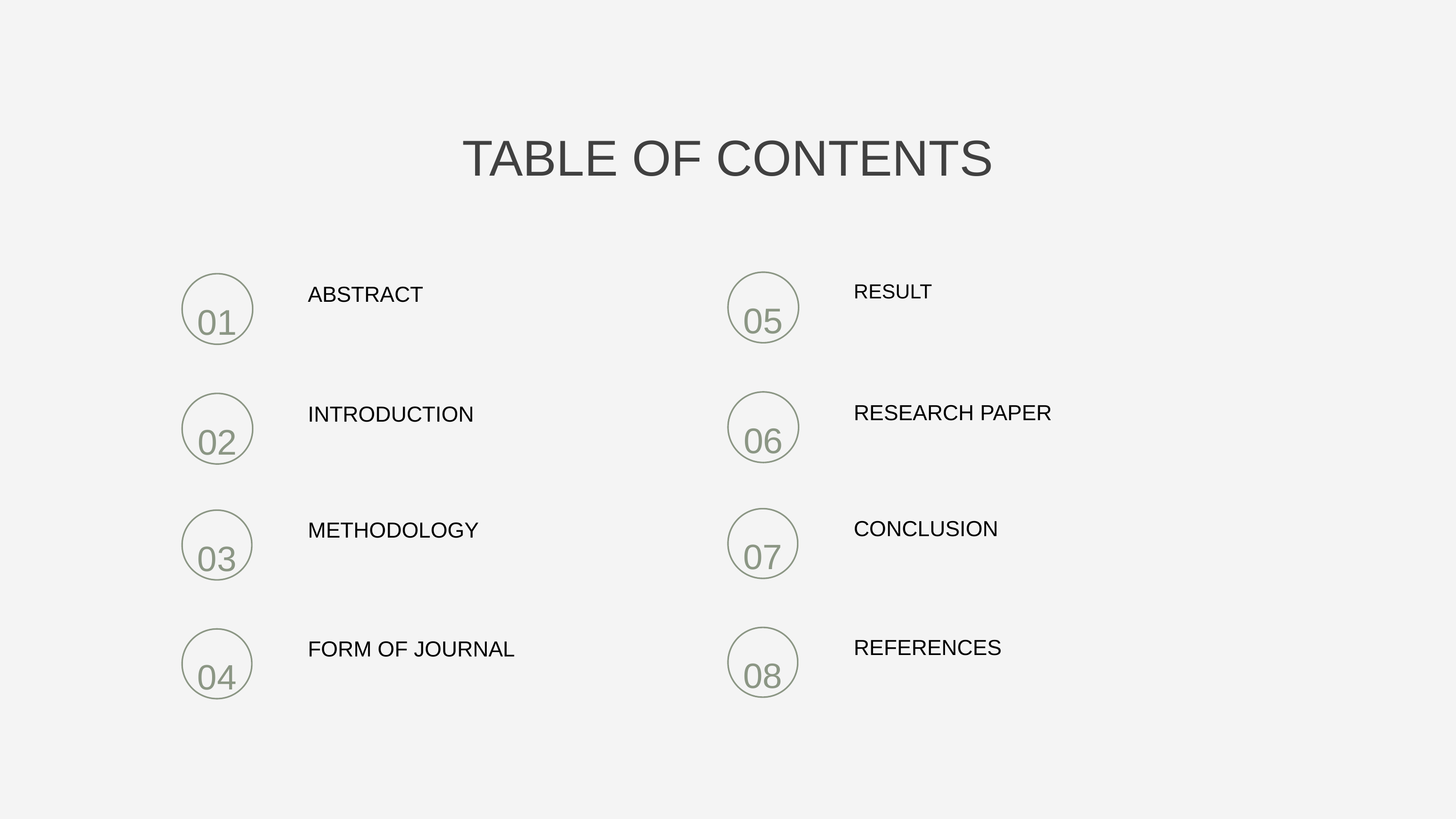

TABLE OF CONTENTS

RESULT

ABSTRACT
05
01

RESEARCH PAPER

INTRODUCTION
06
02

CONCLUSION

METHODOLOGY
07
03

REFERENCES

FORM OF JOURNAL
08
04